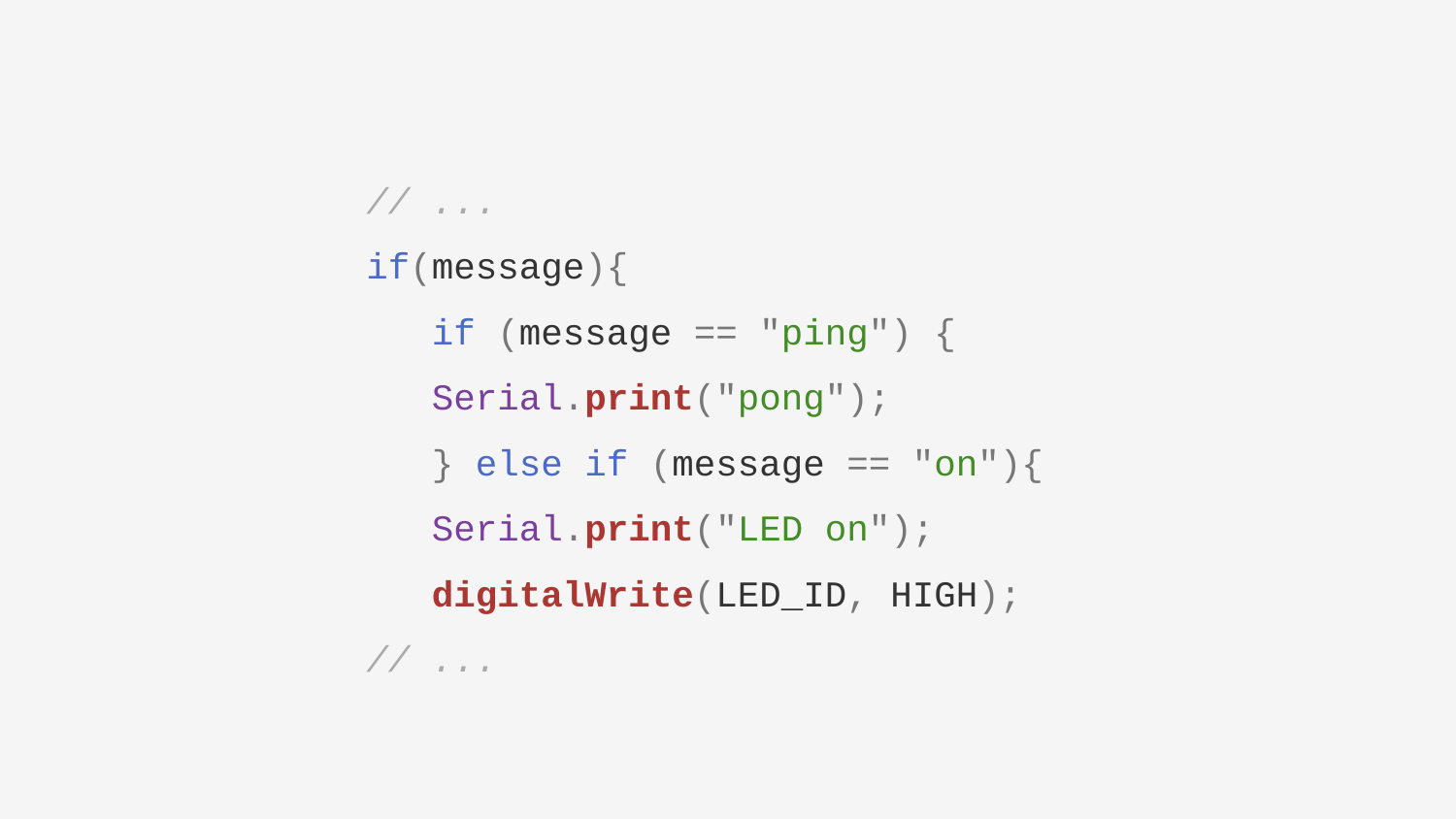

// ...
if(message){
   if (message == "ping") {
   Serial.print("pong");
   } else if (message == "on"){
   Serial.print("LED on");
   digitalWrite(LED_ID, HIGH);
// ...